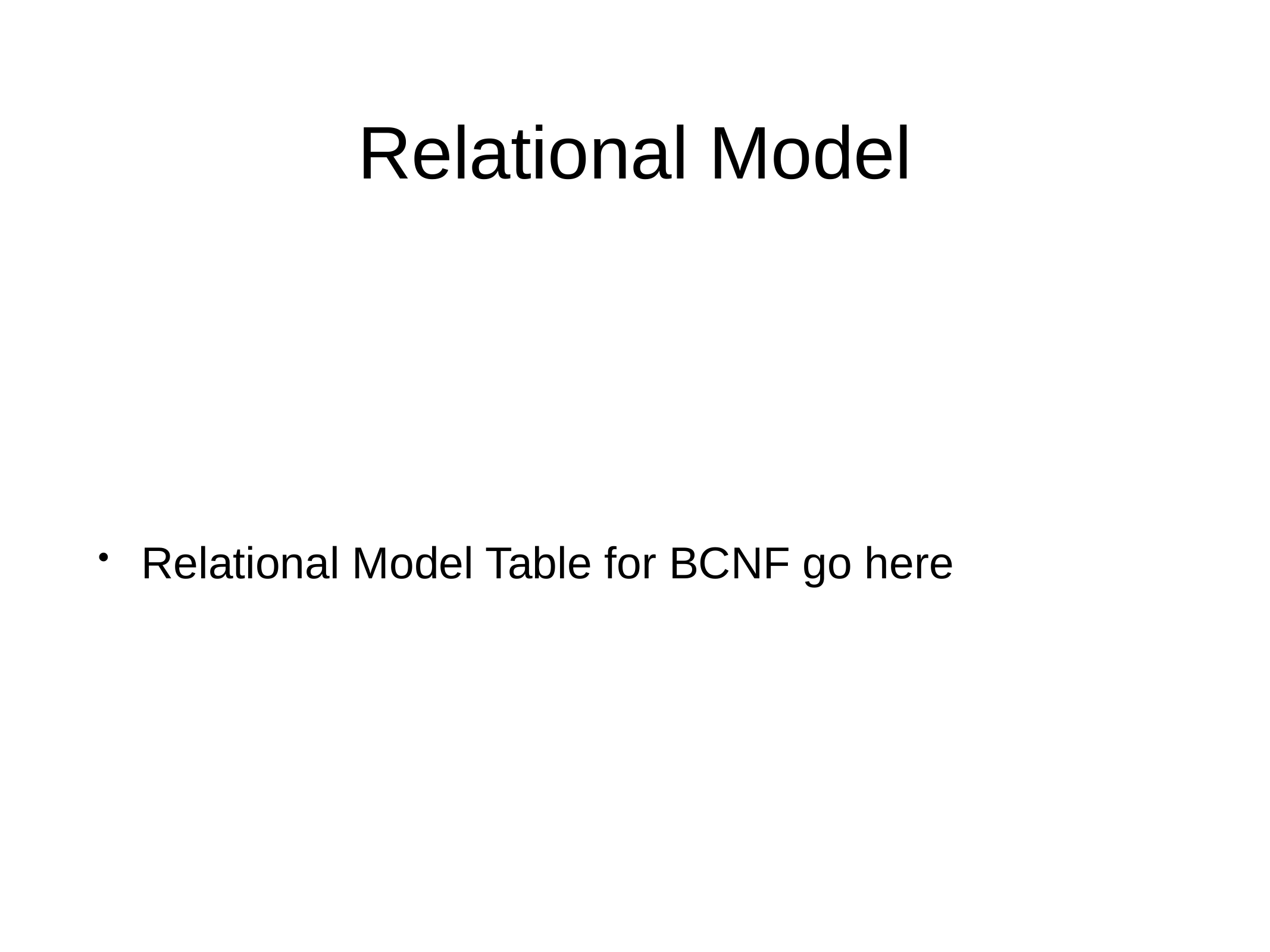

# Relational Model
Relational Model Table for BCNF go here